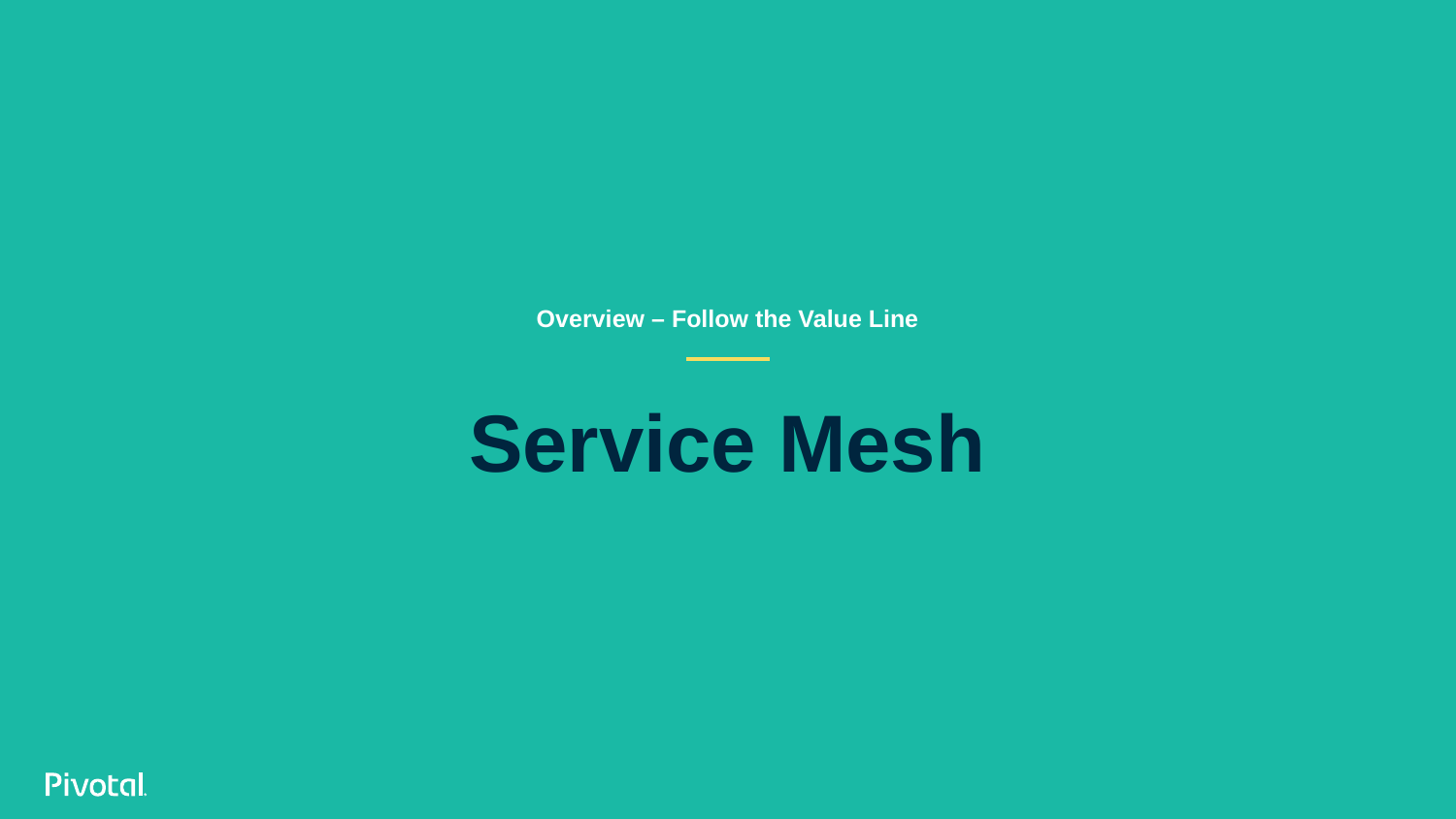

Overview – Follow the Value Line
# Service Mesh